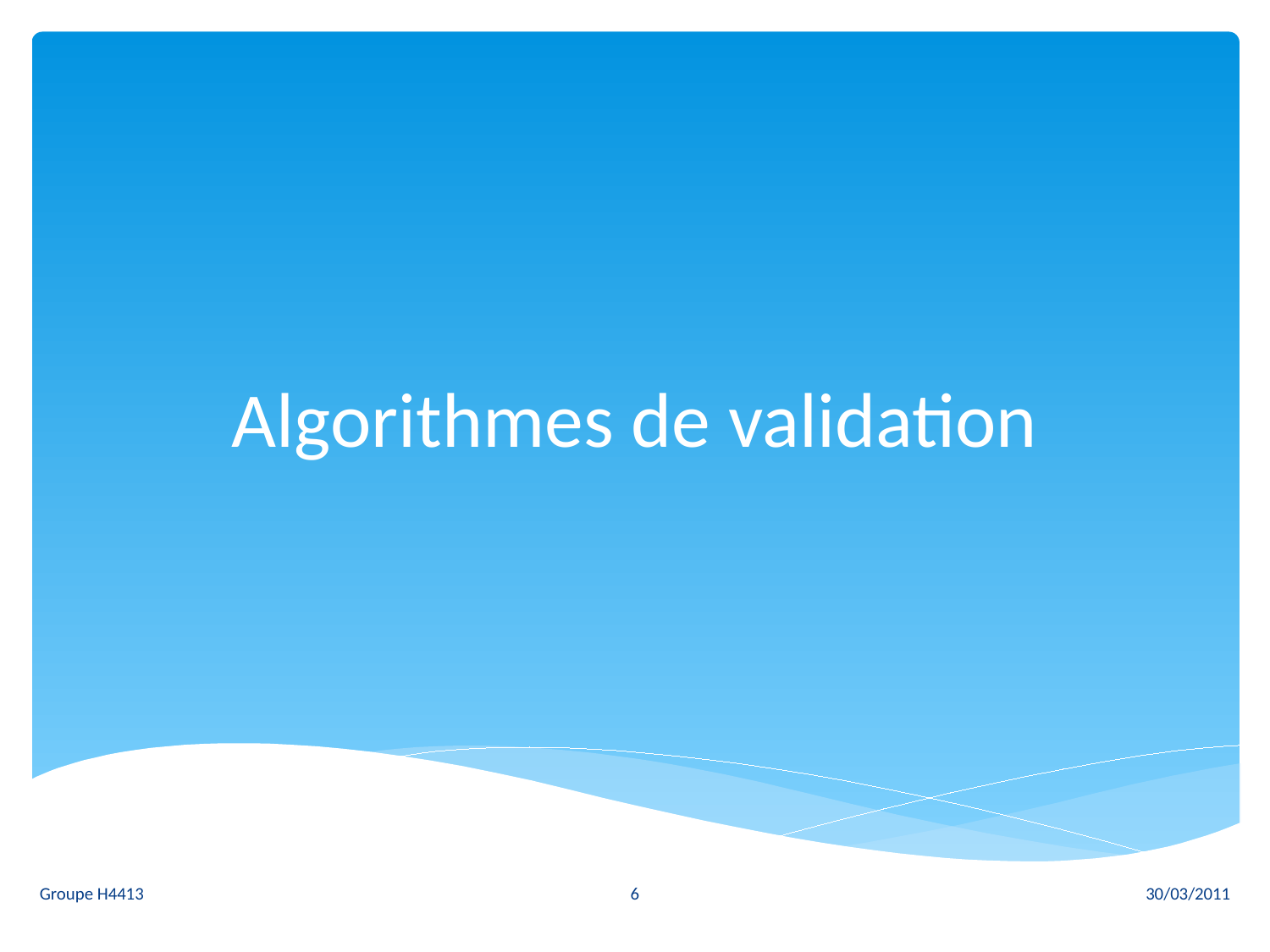

# Algorithmes de validation
6
Groupe H4413
30/03/2011